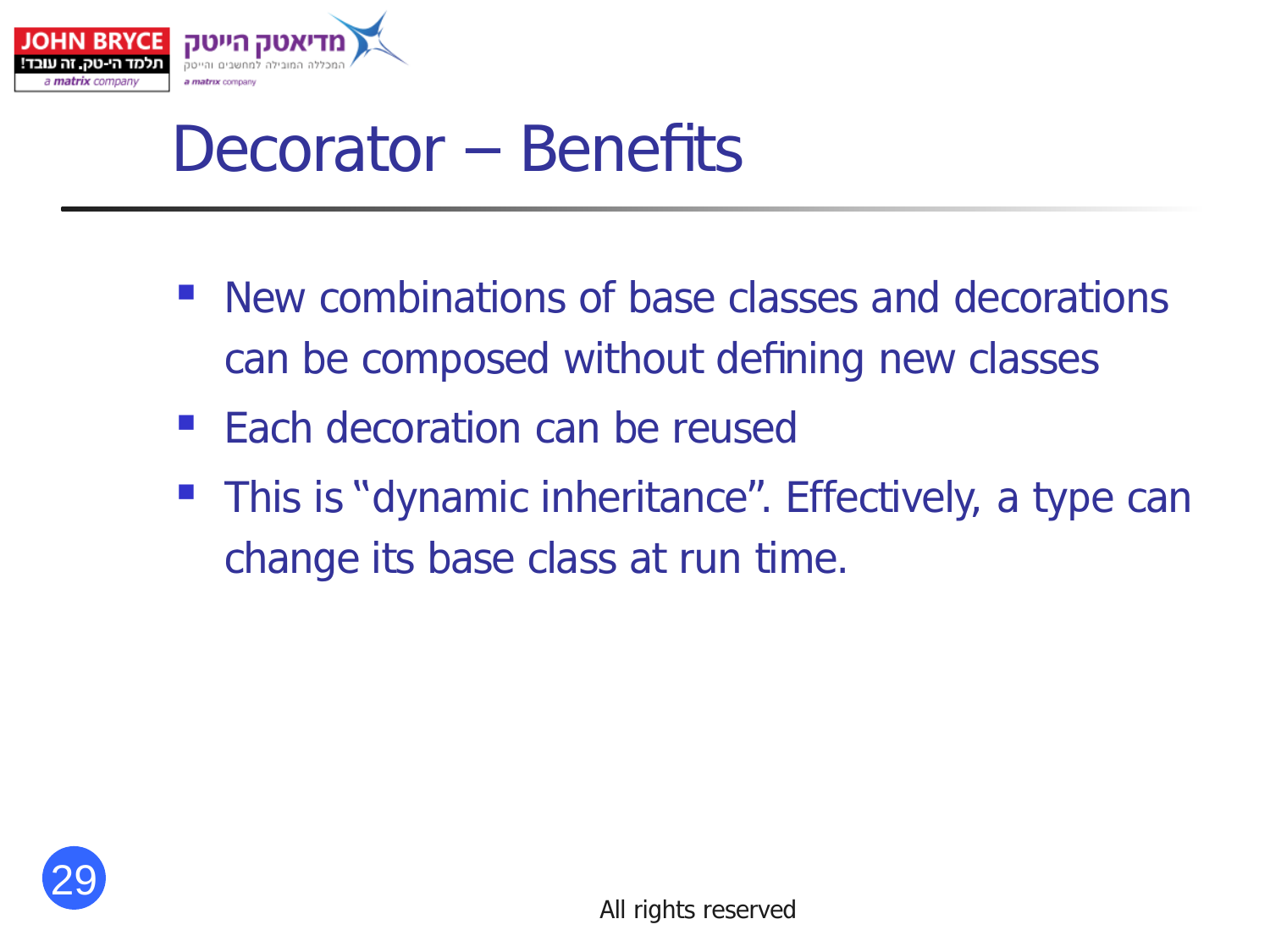

# Decorator – Benefits
New combinations of base classes and decorations can be composed without defining new classes
Each decoration can be reused
This is “dynamic inheritance”. Effectively, a type can change its base class at run time.

All rights reserved